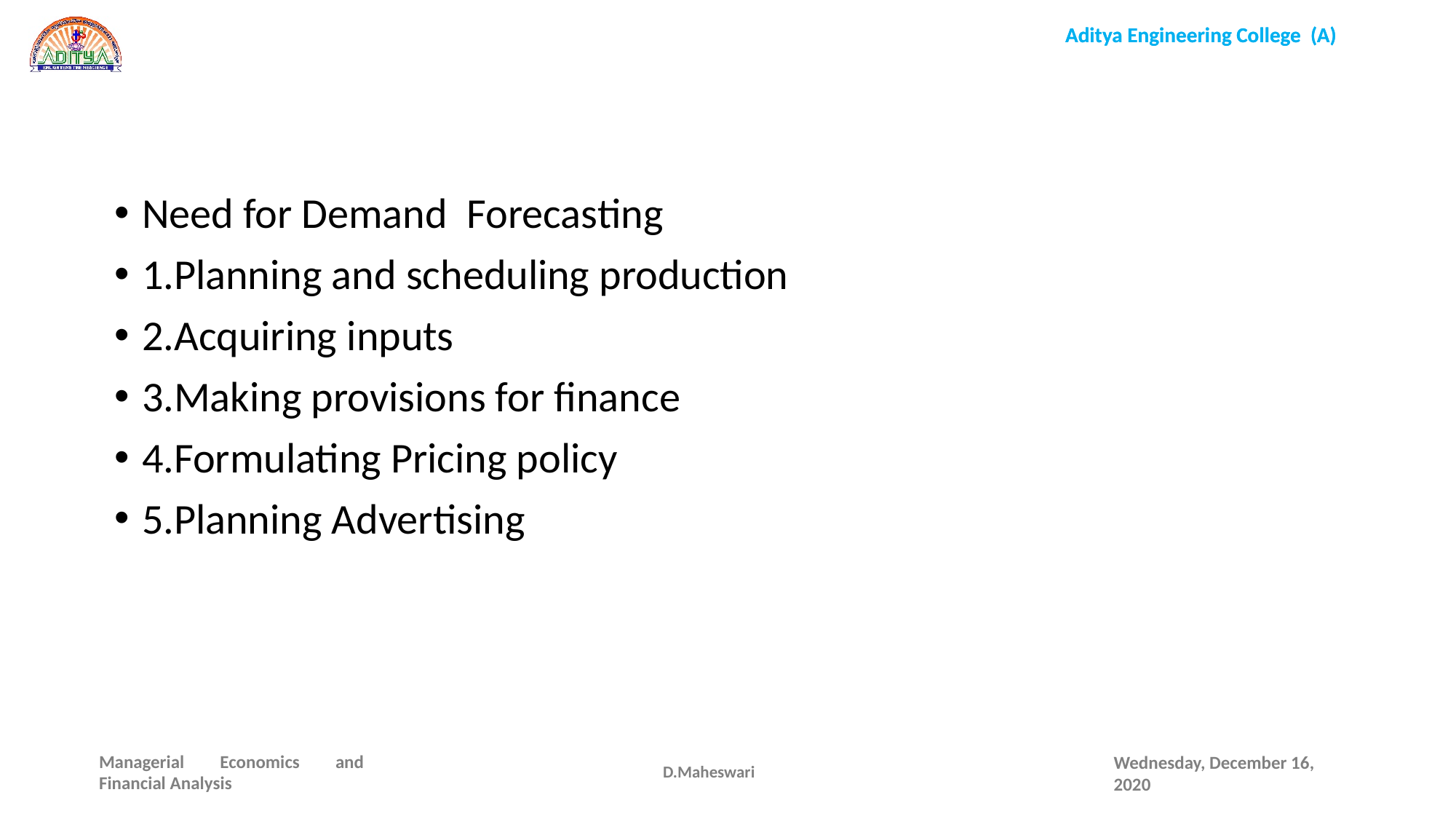

Need for Demand  Forecasting
1.Planning and scheduling production
2.Acquiring inputs
3.Making provisions for finance
4.Formulating Pricing policy
5.Planning Advertising
D.Maheswari
Wednesday, December 16, 2020